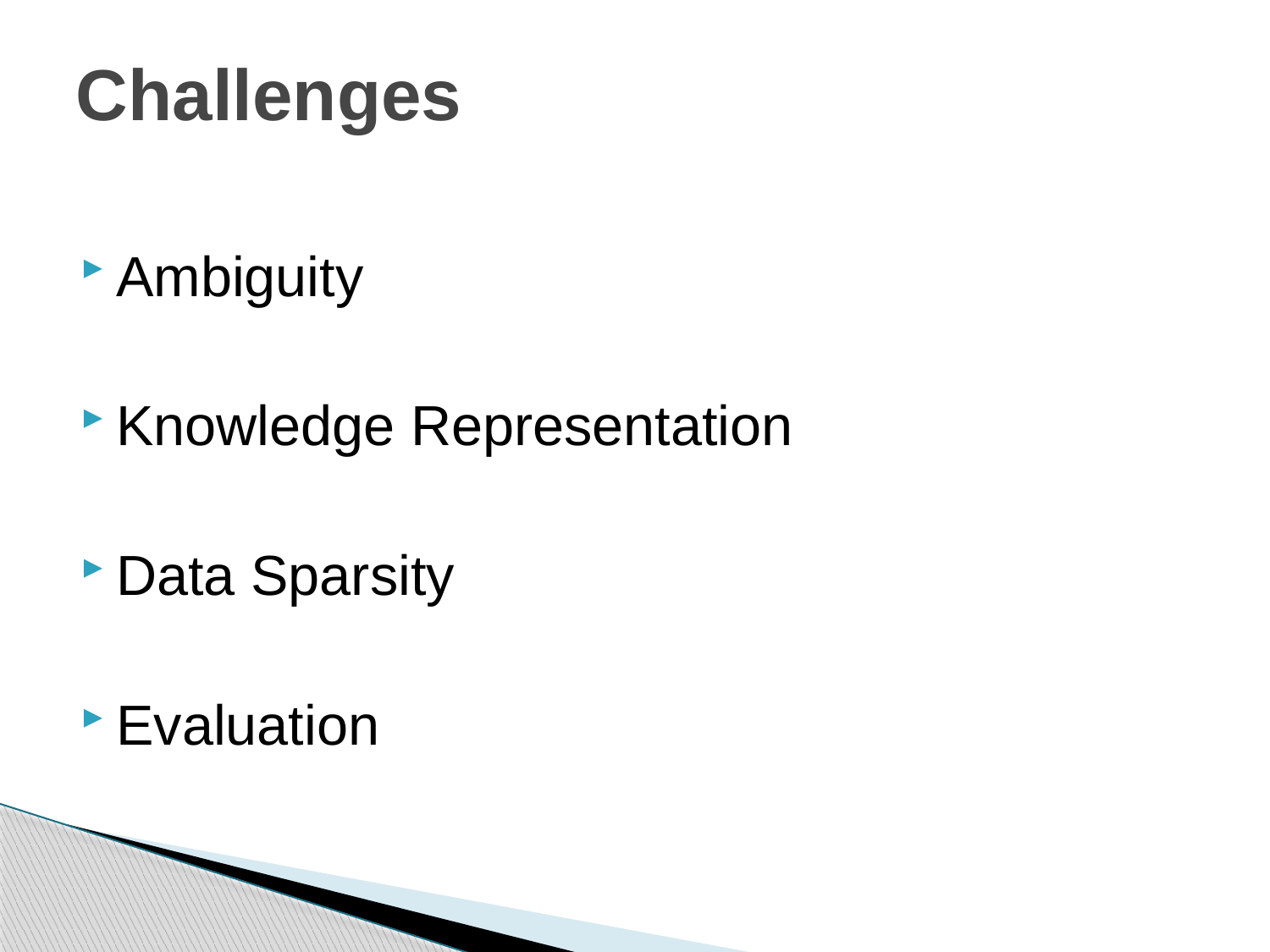

# Challenges

Ambiguity

Knowledge Representation

Data Sparsity

Evaluation